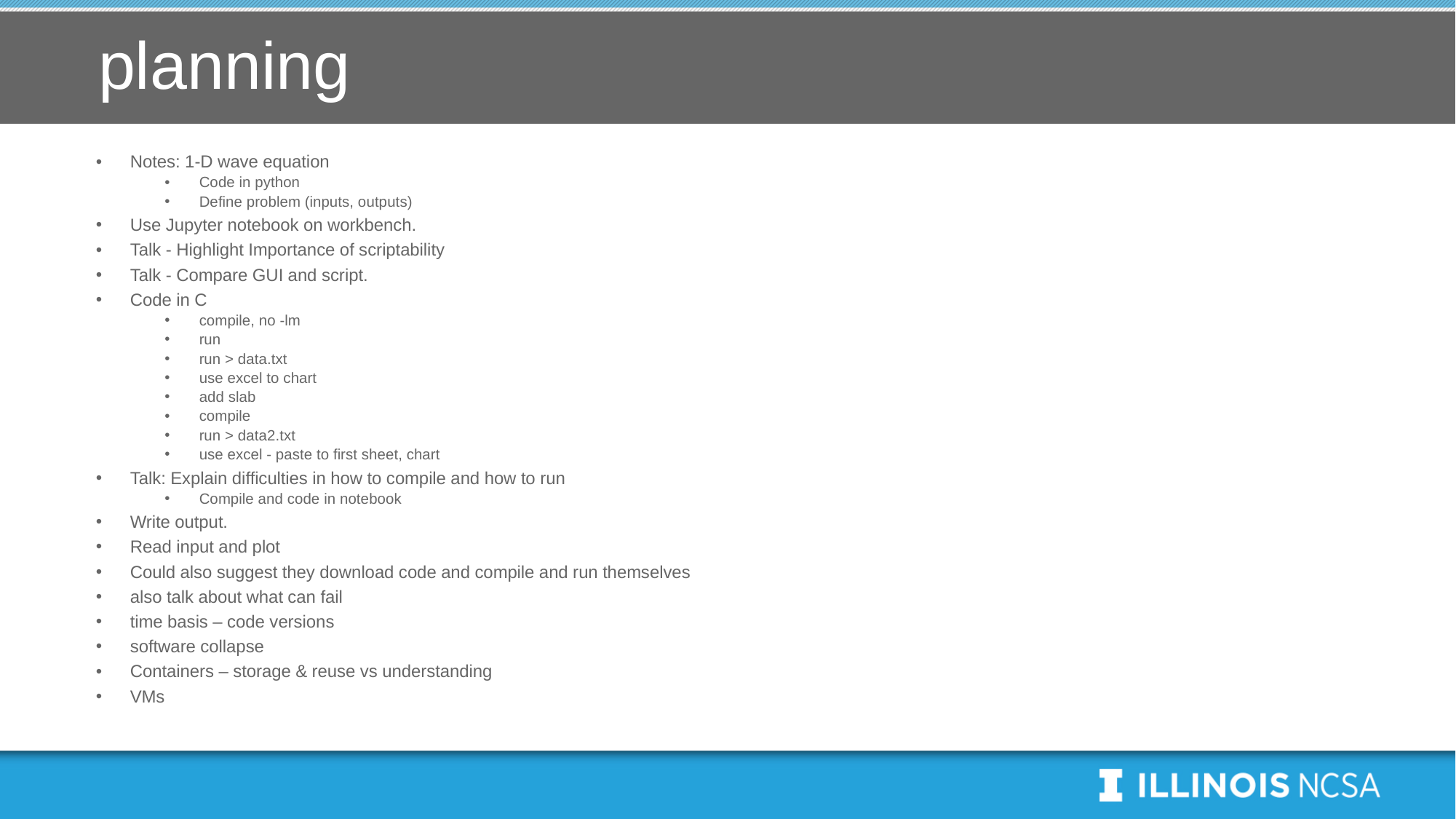

# planning
Notes: 1-D wave equation
Code in python
Define problem (inputs, outputs)
Use Jupyter notebook on workbench.
Talk - Highlight Importance of scriptability
Talk - Compare GUI and script.
Code in C
compile, no -lm
run
run > data.txt
use excel to chart
add slab
compile
run > data2.txt
use excel - paste to first sheet, chart
Talk: Explain difficulties in how to compile and how to run
Compile and code in notebook
Write output.
Read input and plot
Could also suggest they download code and compile and run themselves
also talk about what can fail
time basis – code versions
software collapse
Containers – storage & reuse vs understanding
VMs